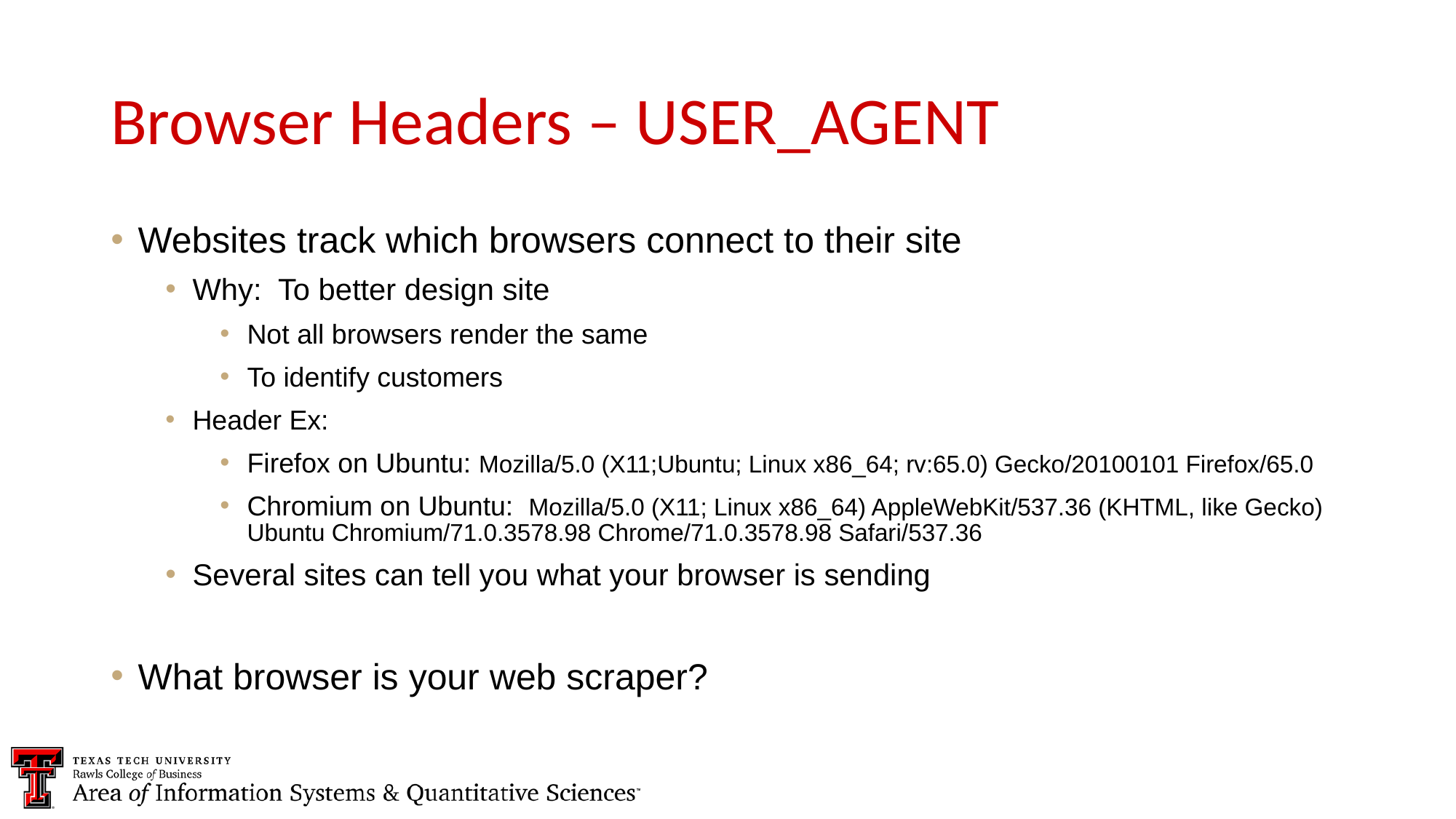

Browser Headers – USER_AGENT
Websites track which browsers connect to their site
Why:  To better design site
Not all browsers render the same
To identify customers
Header Ex:
Firefox on Ubuntu: Mozilla/5.0 (X11;Ubuntu; Linux x86_64; rv:65.0) Gecko/20100101 Firefox/65.0
Chromium on Ubuntu:  Mozilla/5.0 (X11; Linux x86_64) AppleWebKit/537.36 (KHTML, like Gecko) Ubuntu Chromium/71.0.3578.98 Chrome/71.0.3578.98 Safari/537.36
Several sites can tell you what your browser is sending

What browser is your web scraper?